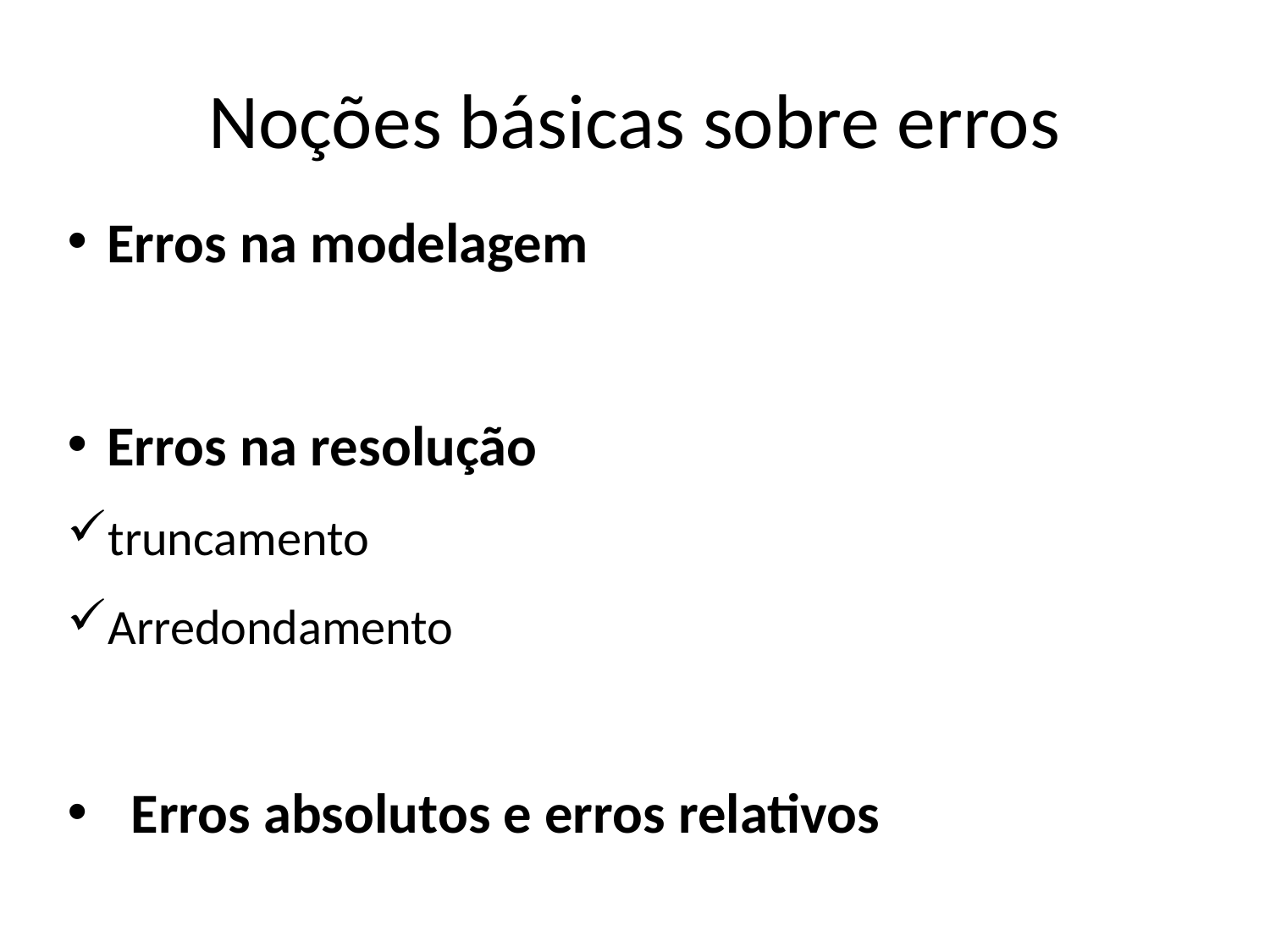

# Noções básicas sobre erros
Erros na modelagem

Erros na resolução
truncamento
Arredondamento

Erros absolutos e erros relativos